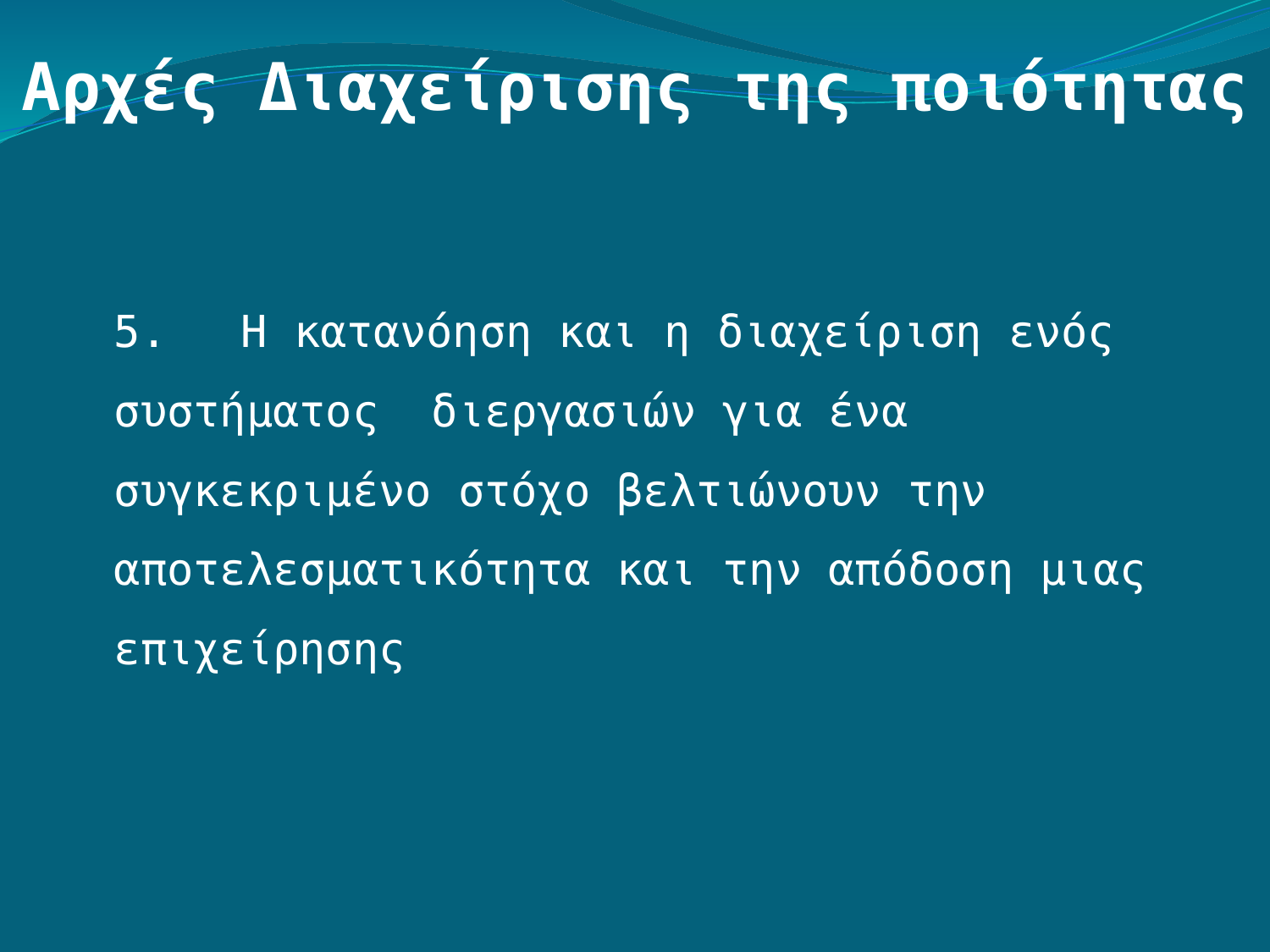

Αρχές Διαχείρισης της ποιότητας
	5.	Η κατανόηση και η διαχείριση ενός συστήματος  διεργασιών για ένα συγκεκριμένο στόχο βελτιώνουν την αποτελεσματικότητα και την απόδοση μιας επιχείρησης